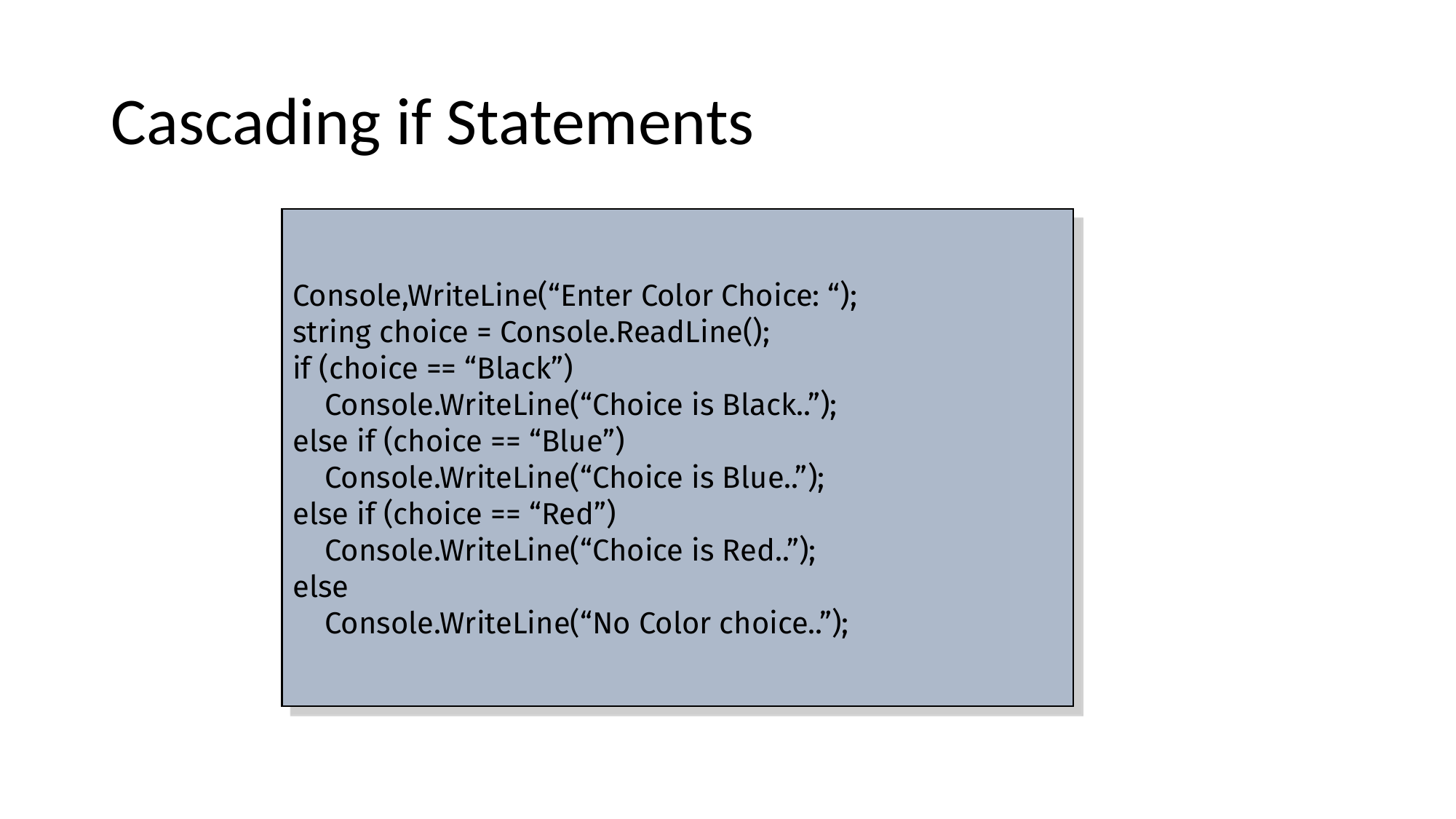

# Cascading if Statements
Console,WriteLine(“Enter Color Choice: “);
string choice = Console.ReadLine();
if (choice == “Black”)
    Console.WriteLine(“Choice is Black..”);
else if (choice == “Blue”)
    Console.WriteLine(“Choice is Blue..”);
else if (choice == “Red”)
    Console.WriteLine(“Choice is Red..”);
else
    Console.WriteLine(“No Color choice..”);